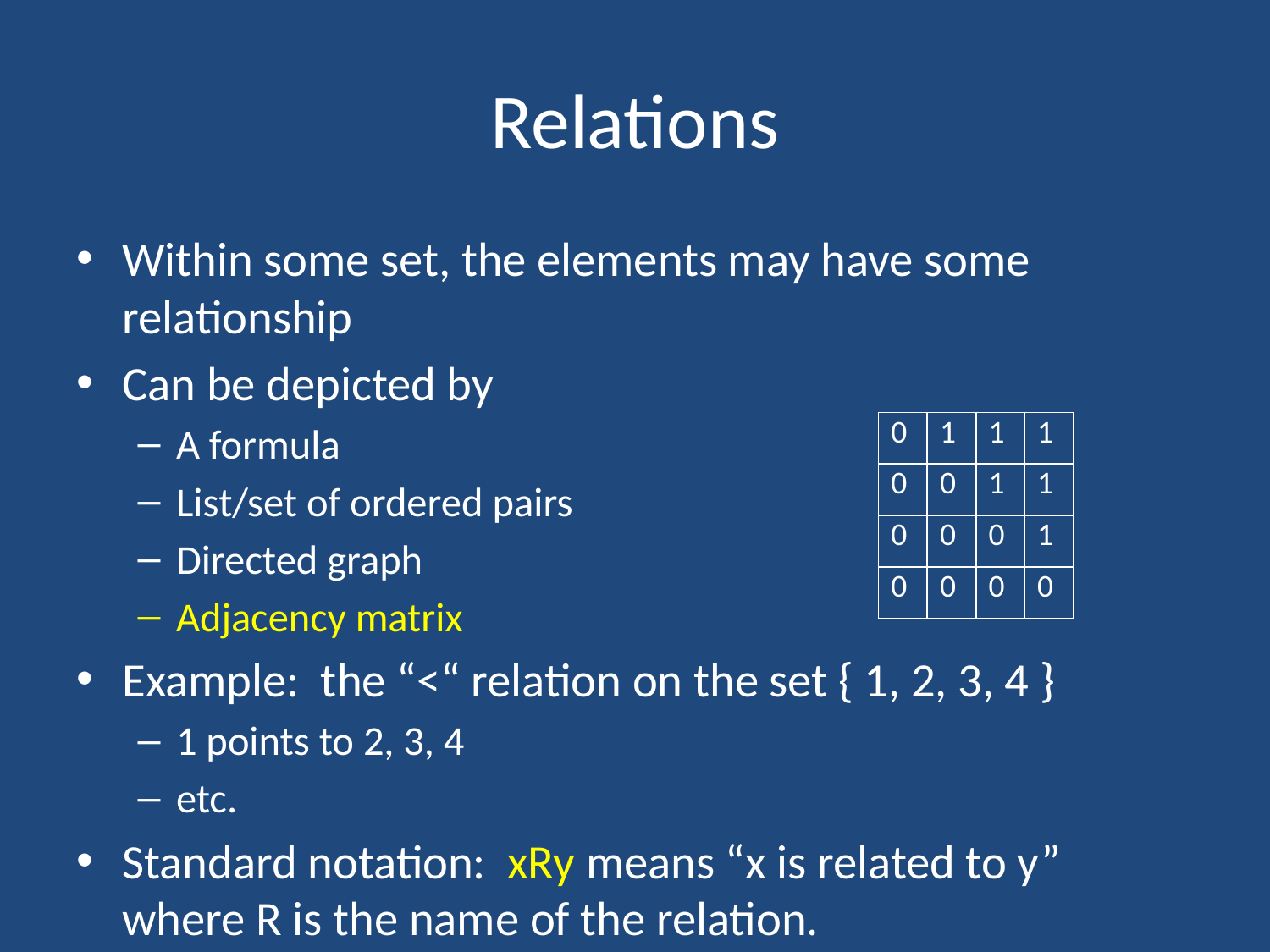

# Relations
Within some set, the elements may have some relationship
Can be depicted by
A formula
List/set of ordered pairs
Directed graph
Adjacency matrix
Example:  the “<“ relation on the set { 1, 2, 3, 4 }
1 points to 2, 3, 4
etc.
Standard notation:  xRy means “x is related to y” where R is the name of the relation.
| 0 | 1 | 1 | 1 |
| --- | --- | --- | --- |
| 0 | 0 | 1 | 1 |
| 0 | 0 | 0 | 1 |
| 0 | 0 | 0 | 0 |